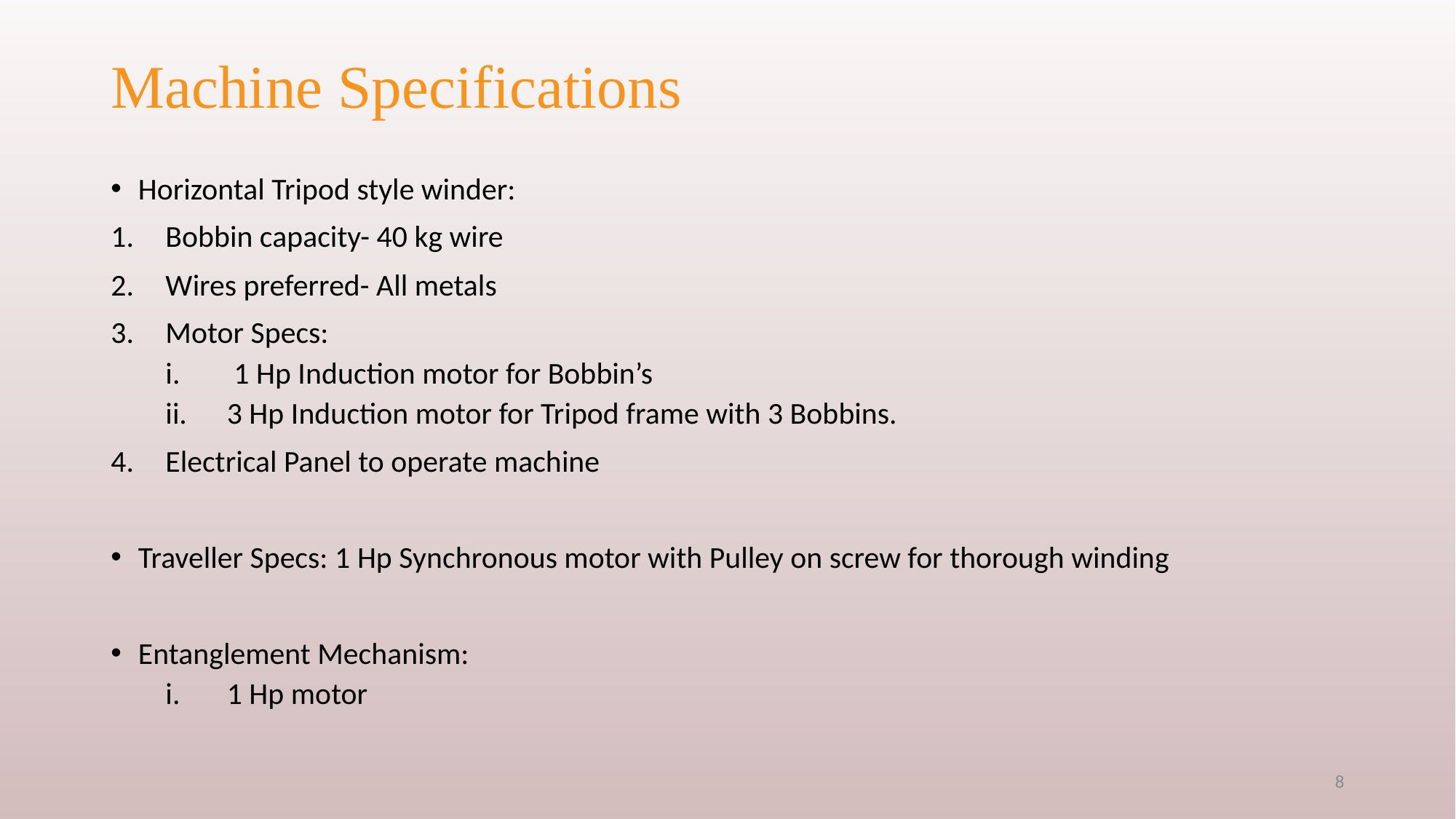

# Machine Specifications
Horizontal Tripod style winder:
Bobbin capacity- 40 kg wire
Wires preferred- All metals
Motor Specs:
 1 Hp Induction motor for Bobbin’s
3 Hp Induction motor for Tripod frame with 3 Bobbins.
Electrical Panel to operate machine

Traveller Specs: 1 Hp Synchronous motor with Pulley on screw for thorough winding

Entanglement Mechanism:
1 Hp motor

8